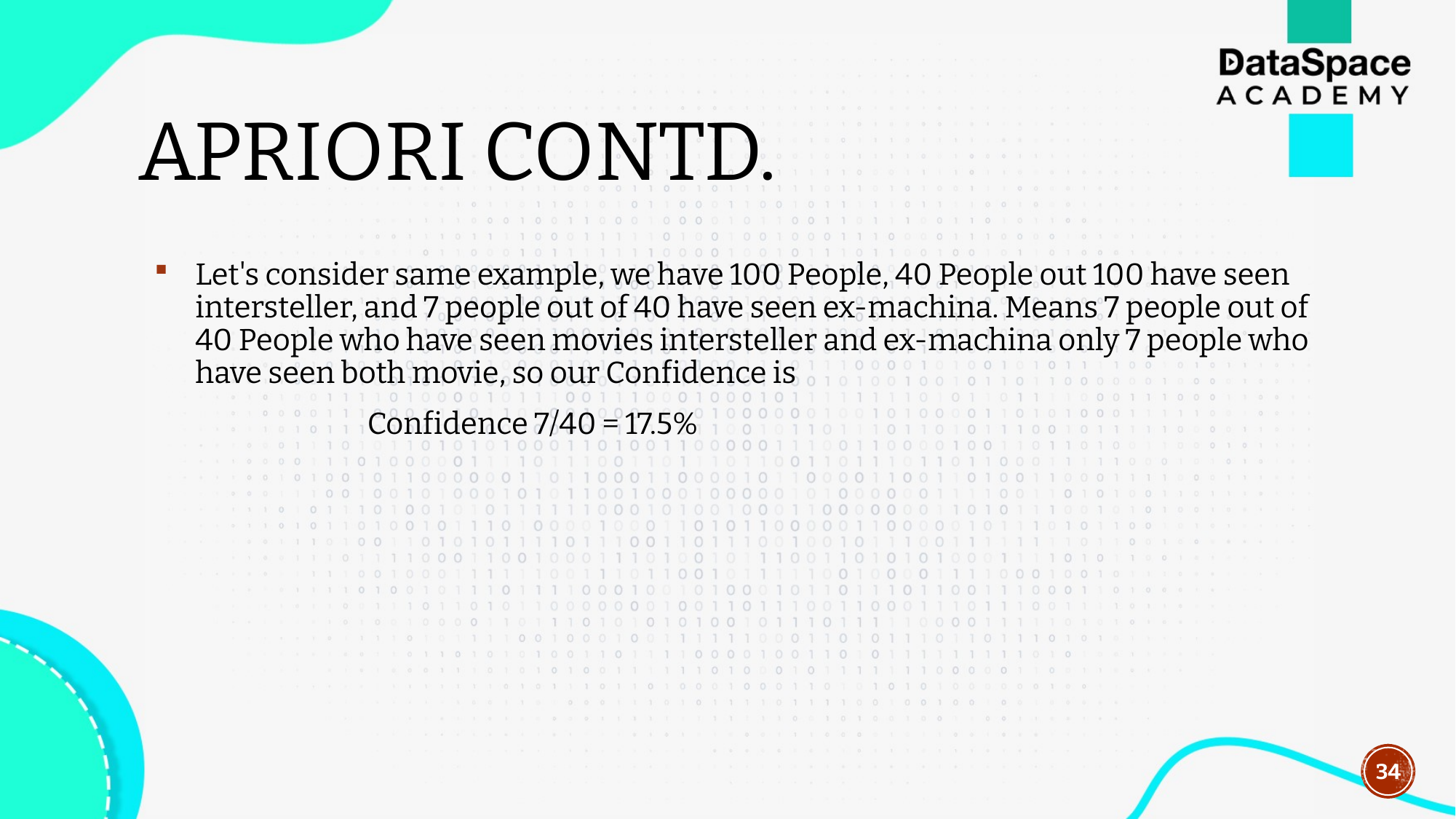

# Apriori contd.
Let's consider same example, we have 100 People, 40 People out 100 have seen intersteller, and 7 people out of 40 have seen ex-machina. Means 7 people out of 40 People who have seen movies intersteller and ex-machina only 7 people who have seen both movie, so our Confidence is
                             Confidence 7/40 = 17.5%

34